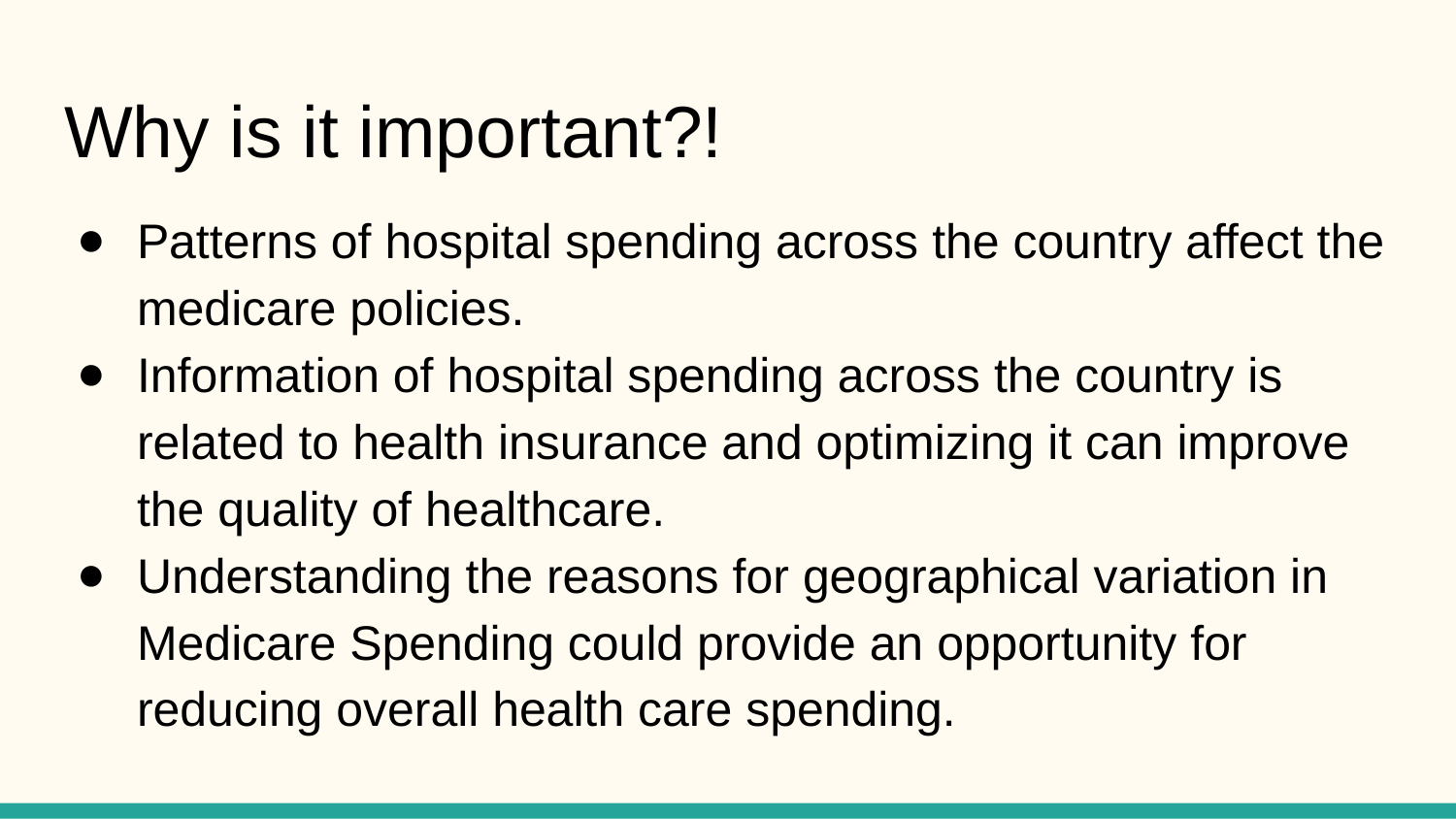

# Why is it important?!
Patterns of hospital spending across the country affect the medicare policies.
Information of hospital spending across the country is related to health insurance and optimizing it can improve the quality of healthcare.
Understanding the reasons for geographical variation in Medicare Spending could provide an opportunity for reducing overall health care spending.